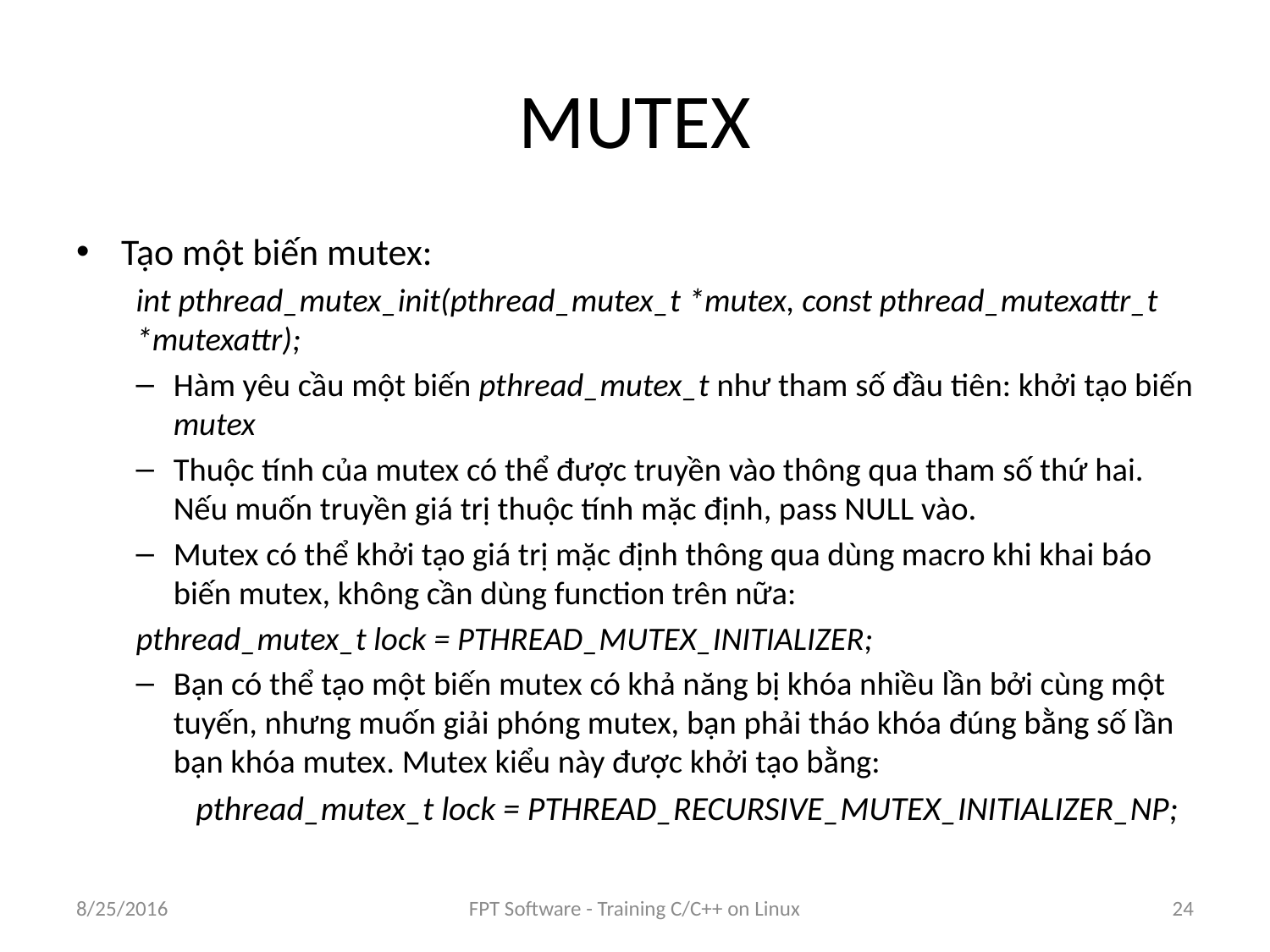

# MUTEX
Tạo một biến mutex:
int pthread_mutex_init(pthread_mutex_t *mutex, const pthread_mutexattr_t *mutexattr);
Hàm yêu cầu một biến pthread_mutex_t như tham số đầu tiên: khởi tạo biến mutex
Thuộc tính của mutex có thể được truyền vào thông qua tham số thứ hai. Nếu muốn truyền giá trị thuộc tính mặc định, pass NULL vào.
Mutex có thể khởi tạo giá trị mặc định thông qua dùng macro khi khai báo biến mutex, không cần dùng function trên nữa:
	pthread_mutex_t lock = PTHREAD_MUTEX_INITIALIZER;
Bạn có thể tạo một biến mutex có khả năng bị khóa nhiều lần bởi cùng một tuyến, nhưng muốn giải phóng mutex, bạn phải tháo khóa đúng bằng số lần bạn khóa mutex. Mutex kiểu này được khởi tạo bằng:
pthread_mutex_t lock = PTHREAD_RECURSIVE_MUTEX_INITIALIZER_NP;

8/25/2016
FPT Software - Training C/C++ on Linux
24